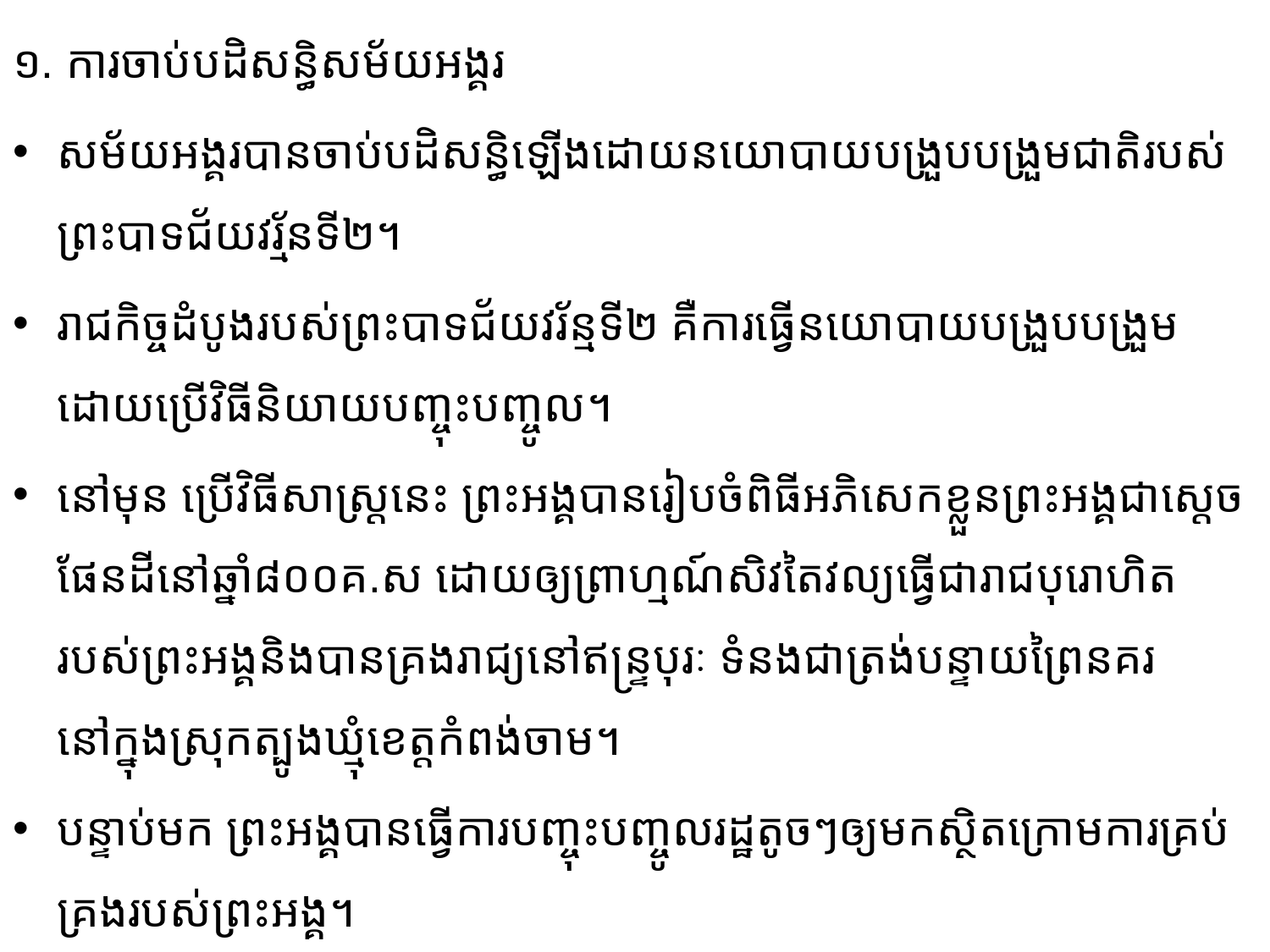

១. ការចាប់បដិសន្ធិសម័យអង្គរ
សម័យអង្គរបានចាប់បដិសន្ធិឡើងដោយនយោបាយបង្រួបបង្រួមជាតិរបស់ព្រះបាទជ័យវរ្ម័នទី២។
រាជ​កិច្ចដំបូងរបស់ព្រះបាទជ័យវរ័ន្មទី២ គឺការធ្វើនយោបាយបង្រួប​បង្រួមដោយប្រើវិធីនិយាយបញ្ចុះបញ្ចូល។
នៅមុន ប្រើវិធីសាស្រ្តនេះ ព្រះអង្គបានរៀបចំពិធីអភិសេកខ្លួនព្រះអង្គជាស្តេចផែនដីនៅឆ្នាំ៨០០គ.ស ដោយឲ្យព្រាហ្មណ៍​សិវតៃវល្យធ្វើជារាជបុរោហិតរបស់ព្រះអង្គនិង​បានគ្រងរាជ្យនៅឥន្រ្ទបុរៈ ទំនងជាត្រង់បន្ទាយព្រៃនគរ​នៅក្នុង​ស្រុក​ត្បូងឃ្មុំខេត្តកំពង់ចាម។
បន្ទាប់មក ព្រះអង្គបានធ្វើការបញ្ចុះបញ្ចូលរដ្ឋតូចៗឲ្យមកស្ថិតក្រោមការគ្រប់​គ្រងរបស់​ព្រះអង្គ។